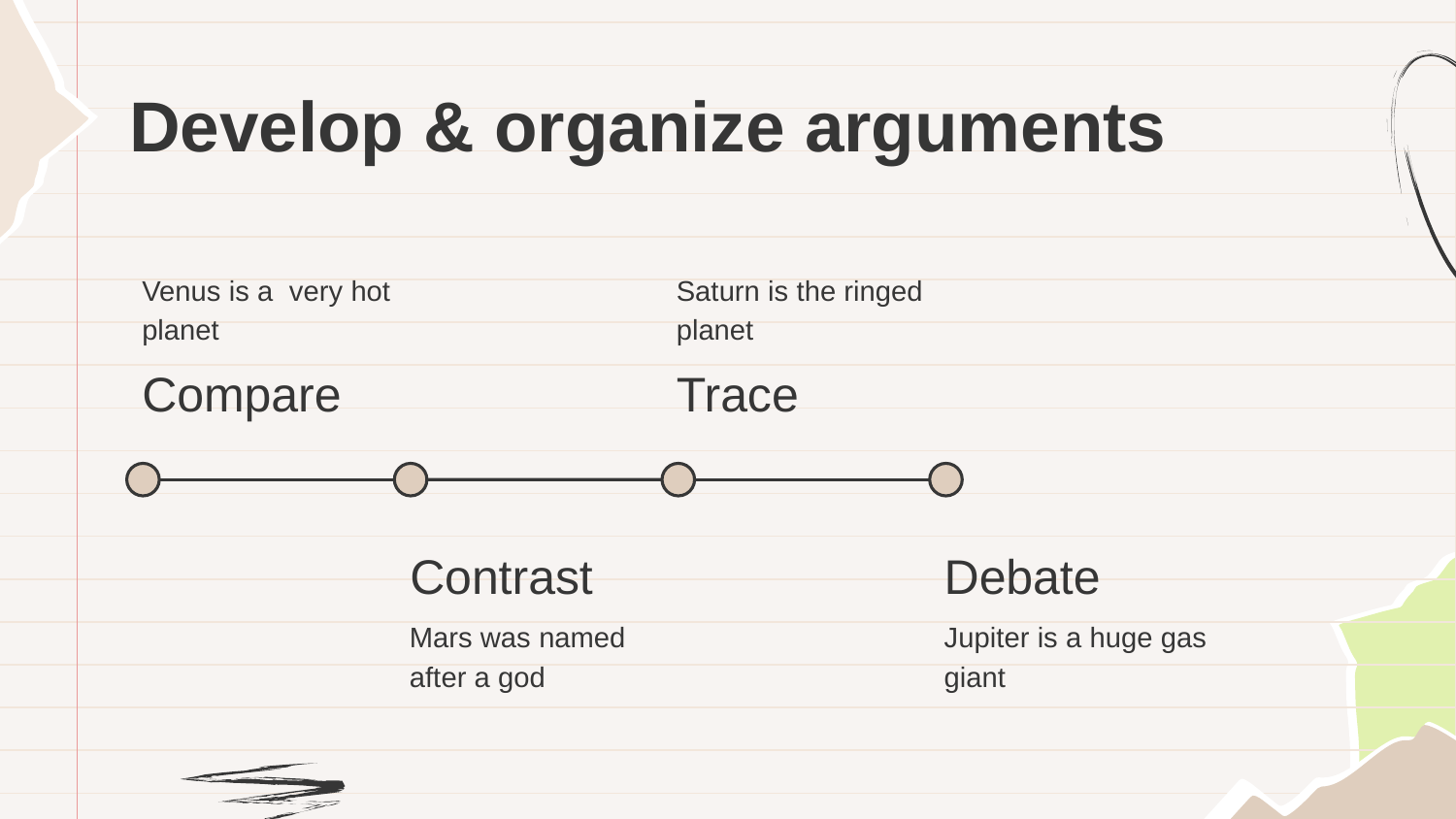

# Develop & organize arguments
Venus is a  very hot planet
Saturn is the ringed planet
Compare
Trace

Contrast
Debate
Mars was named after a god
Jupiter is a huge gas giant